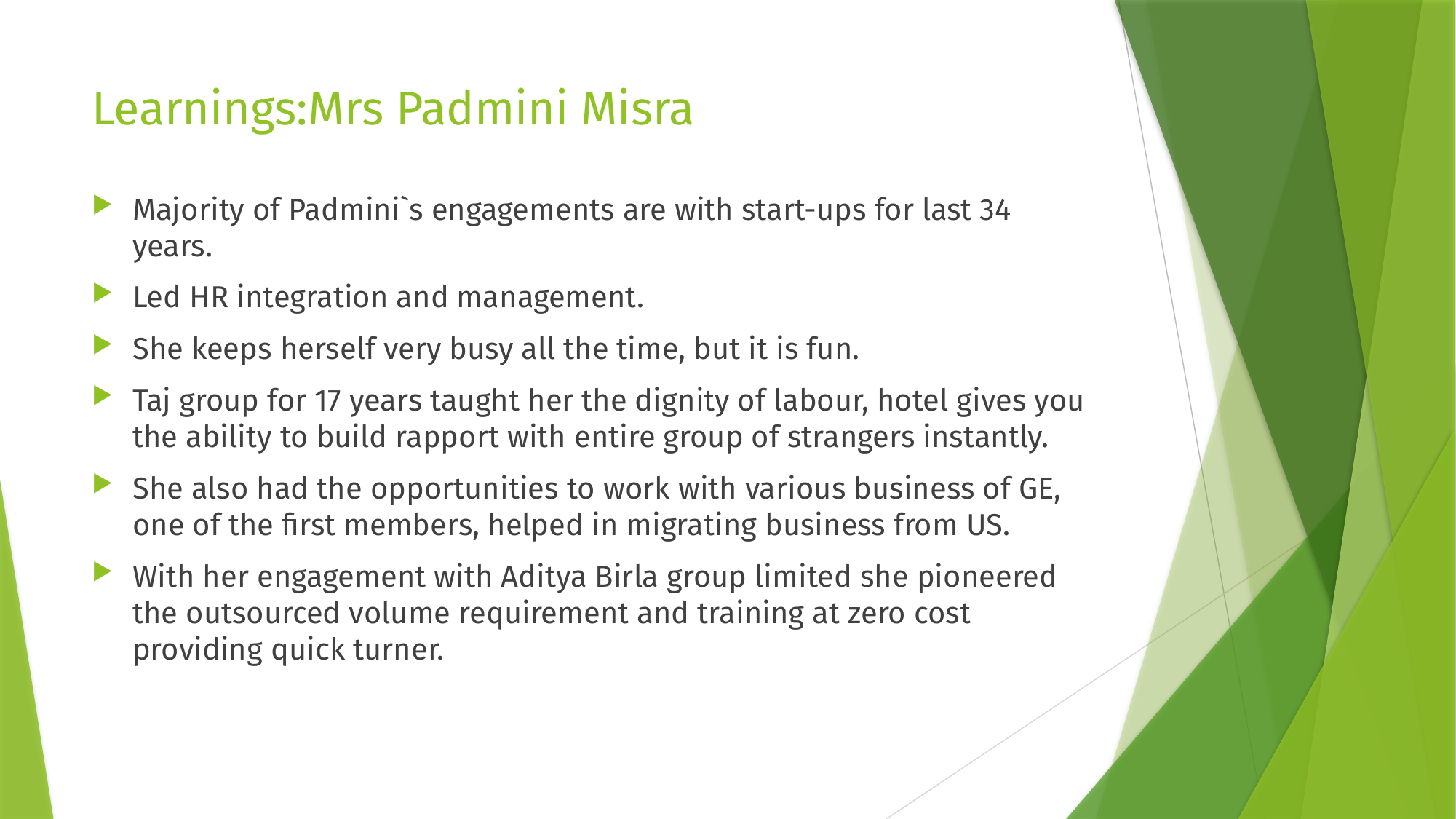

# Learnings:Mrs Padmini Misra
Majority of Padmini`s engagements are with start-ups for last 34 years.
Led HR integration and management.
She keeps herself very busy all the time, but it is fun.
Taj group for 17 years taught her the dignity of labour, hotel gives you the ability to build rapport with entire group of strangers instantly.
She also had the opportunities to work with various business of GE, one of the first members, helped in migrating business from US.
With her engagement with Aditya Birla group limited she pioneered the outsourced volume requirement and training at zero cost providing quick turner.